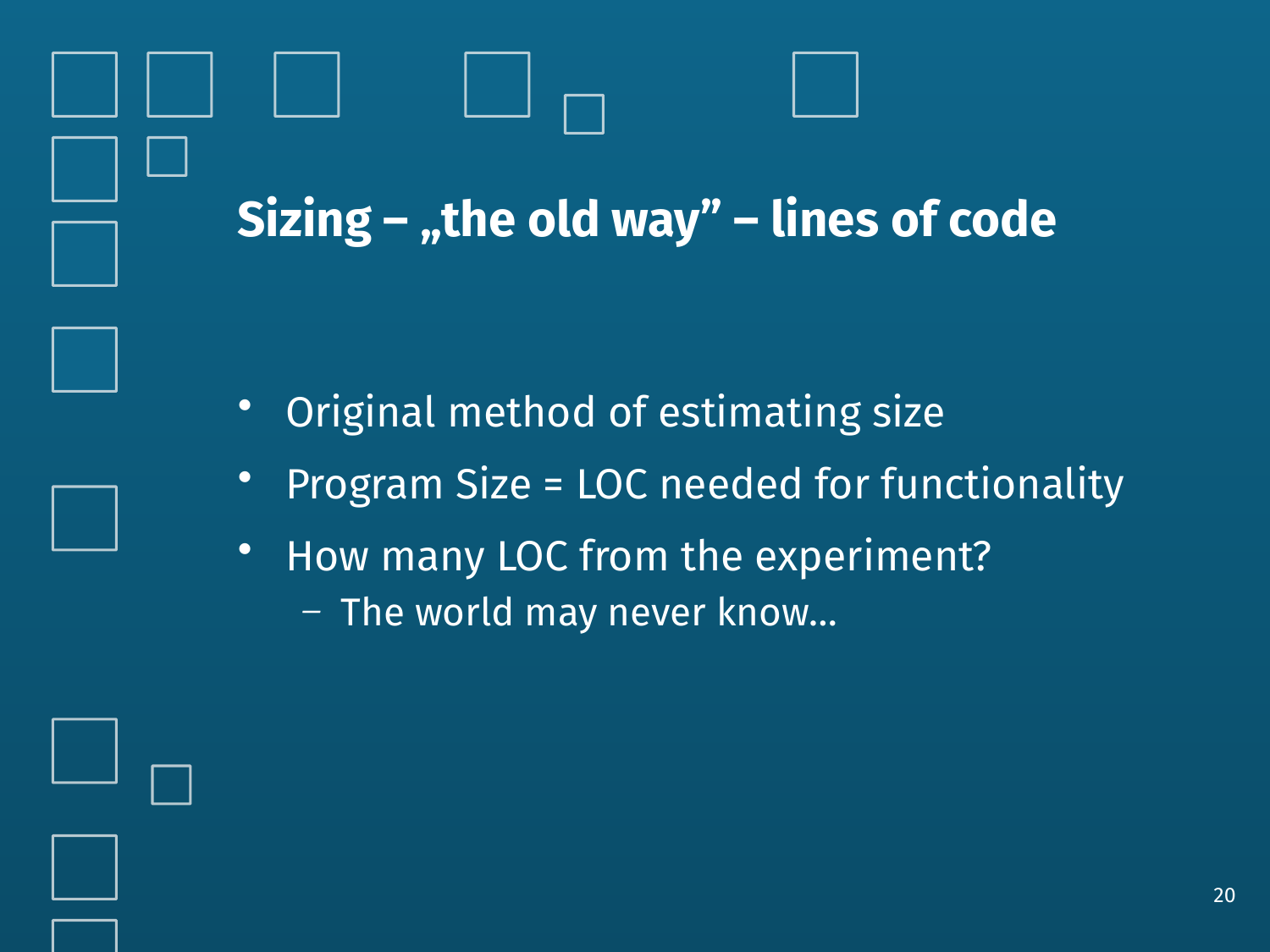

# Sizing – „the old way” – lines of code

Original method of estimating size
Program Size = LOC needed for functionality
How many LOC from the experiment?
The world may never know…
20